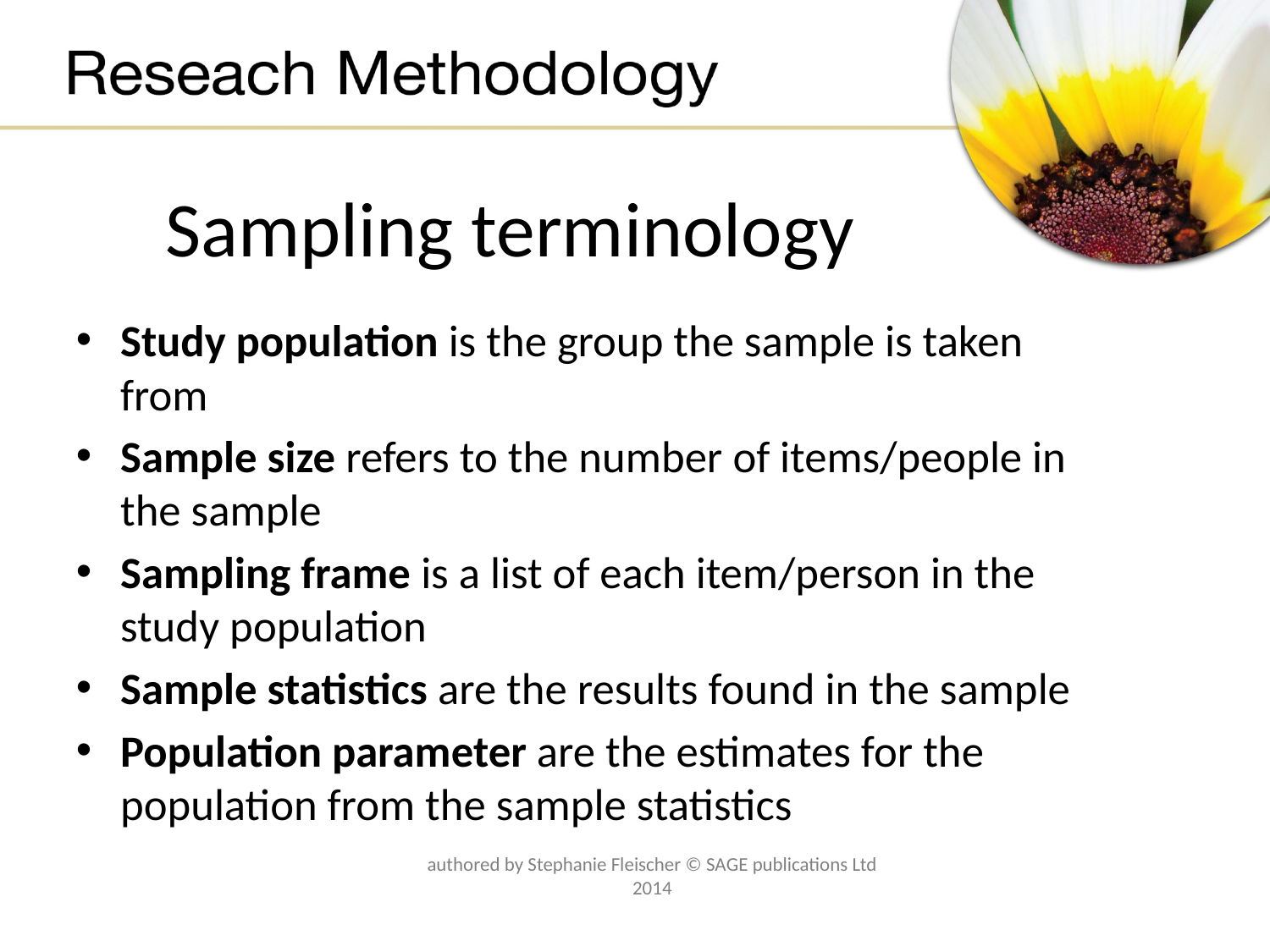

# Sampling terminology
Study population is the group the sample is taken from
Sample size refers to the number of items/people in the sample
Sampling frame is a list of each item/person in the study population
Sample statistics are the results found in the sample
Population parameter are the estimates for the population from the sample statistics

authored by Stephanie Fleischer © SAGE publications Ltd 2014